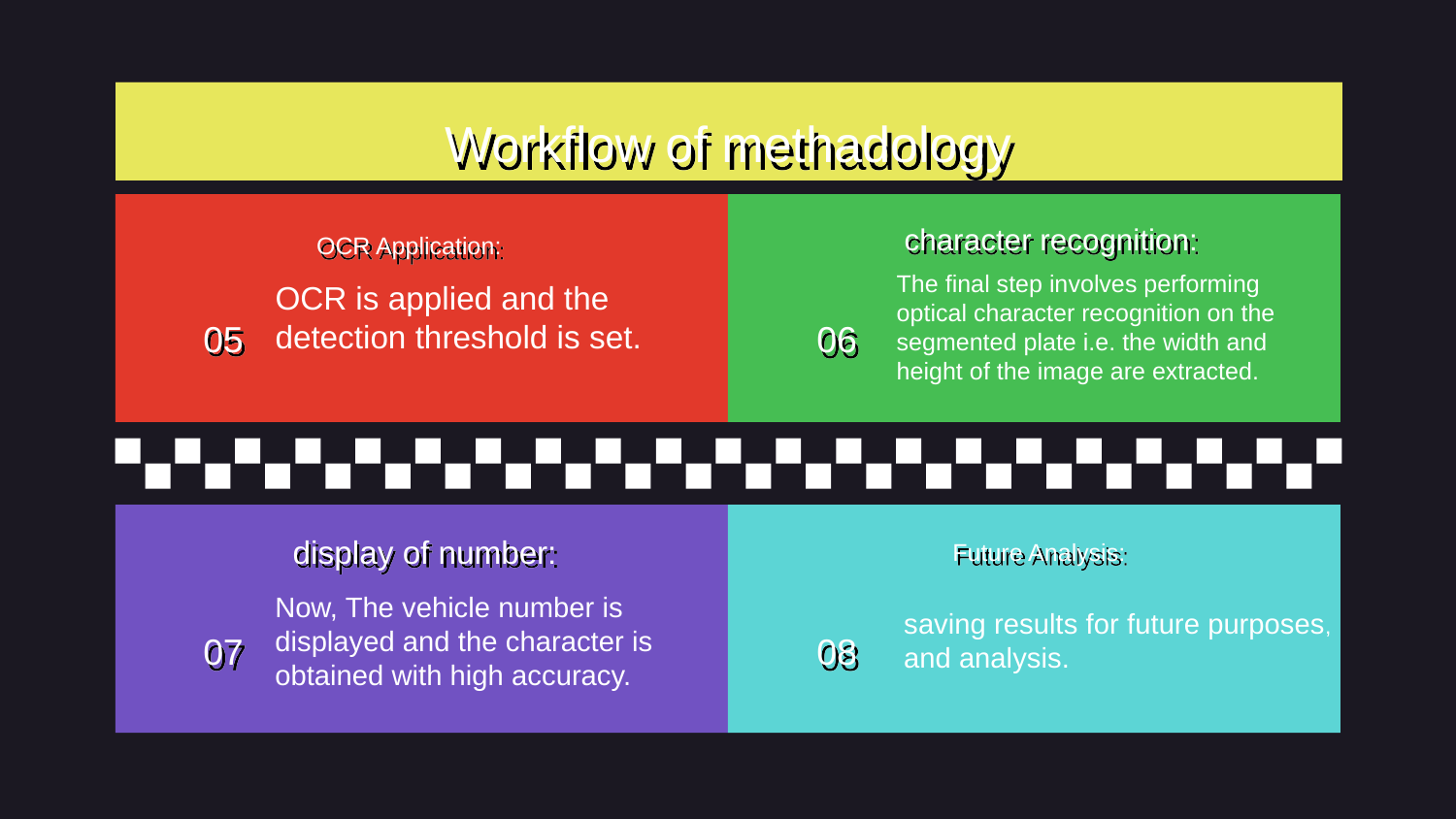

# Workflow of methadology
character recognition:
OCR Application:
The final step involves performing optical character recognition on the segmented plate i.e. the width and height of the image are extracted.
OCR is applied and the detection threshold is set.
05
06
display of number:

Future Analysis:

Now, The vehicle number is displayed and the character is obtained with high accuracy.
saving results for future purposes, and analysis.
07
08